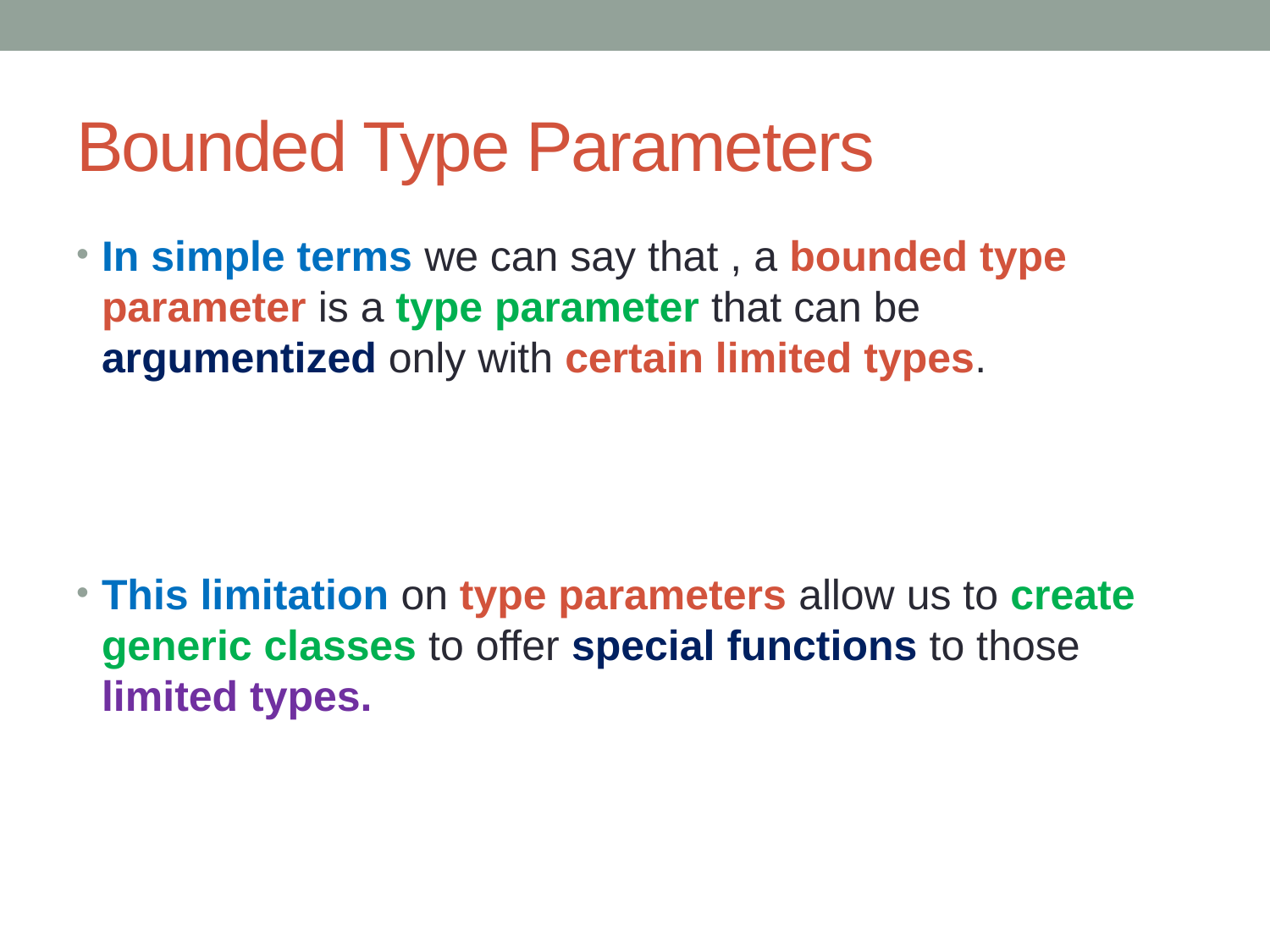

# Bounded Type Parameters
In simple terms we can say that , a bounded type parameter is a type parameter that can be argumentized only with certain limited types.

This limitation on type parameters allow us to create generic classes to offer special functions to those limited types.